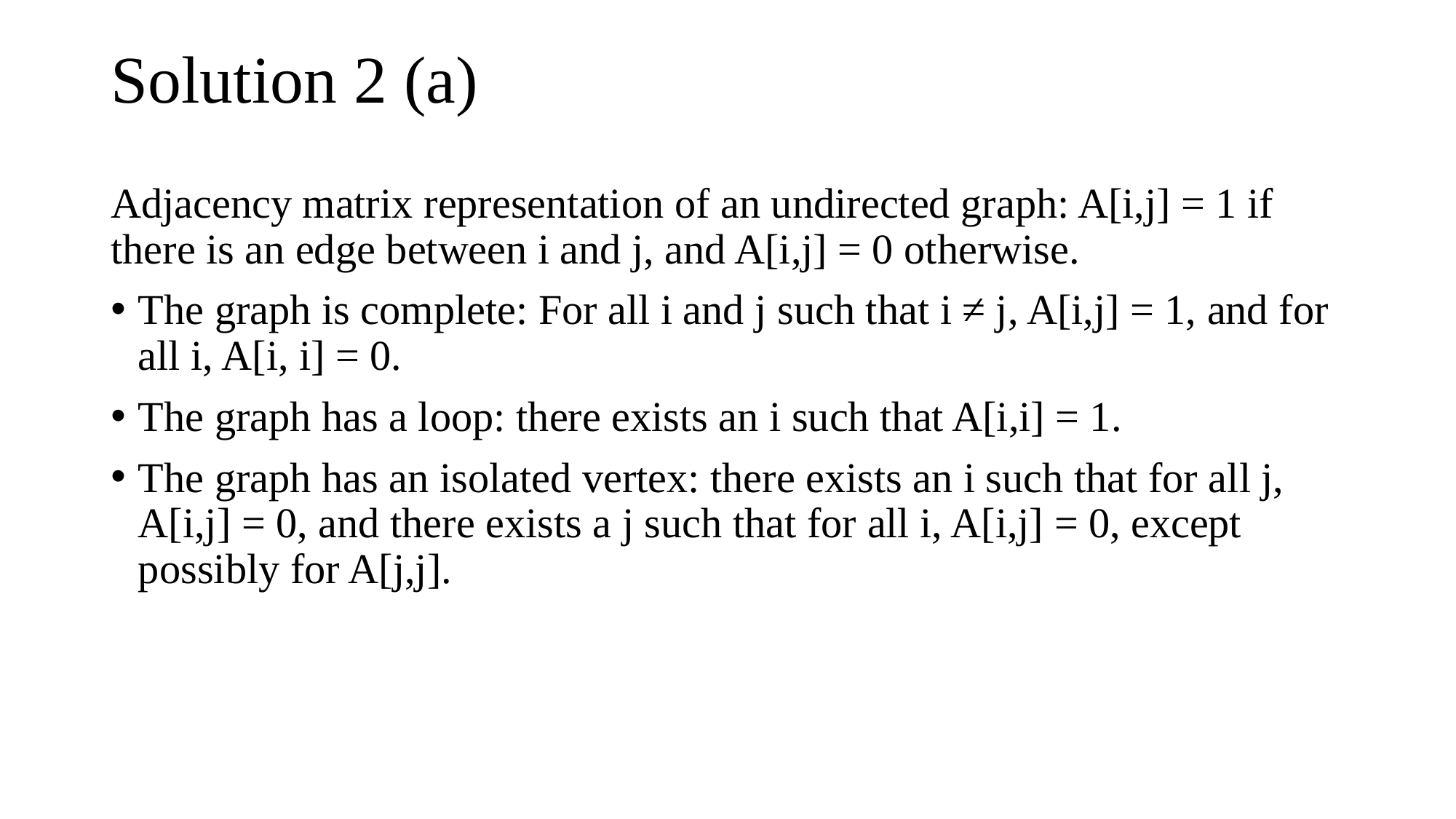

# Solution 2 (a)
Adjacency matrix representation of an undirected graph: A[i,j] = 1 if there is an edge between i and j, and A[i,j] = 0 otherwise.
The graph is complete: For all i and j such that i ≠ j, A[i,j] = 1, and for all i, A[i, i] = 0.
The graph has a loop: there exists an i such that A[i,i] = 1.
The graph has an isolated vertex: there exists an i such that for all j, A[i,j] = 0, and there exists a j such that for all i, A[i,j] = 0, except possibly for A[j,j].